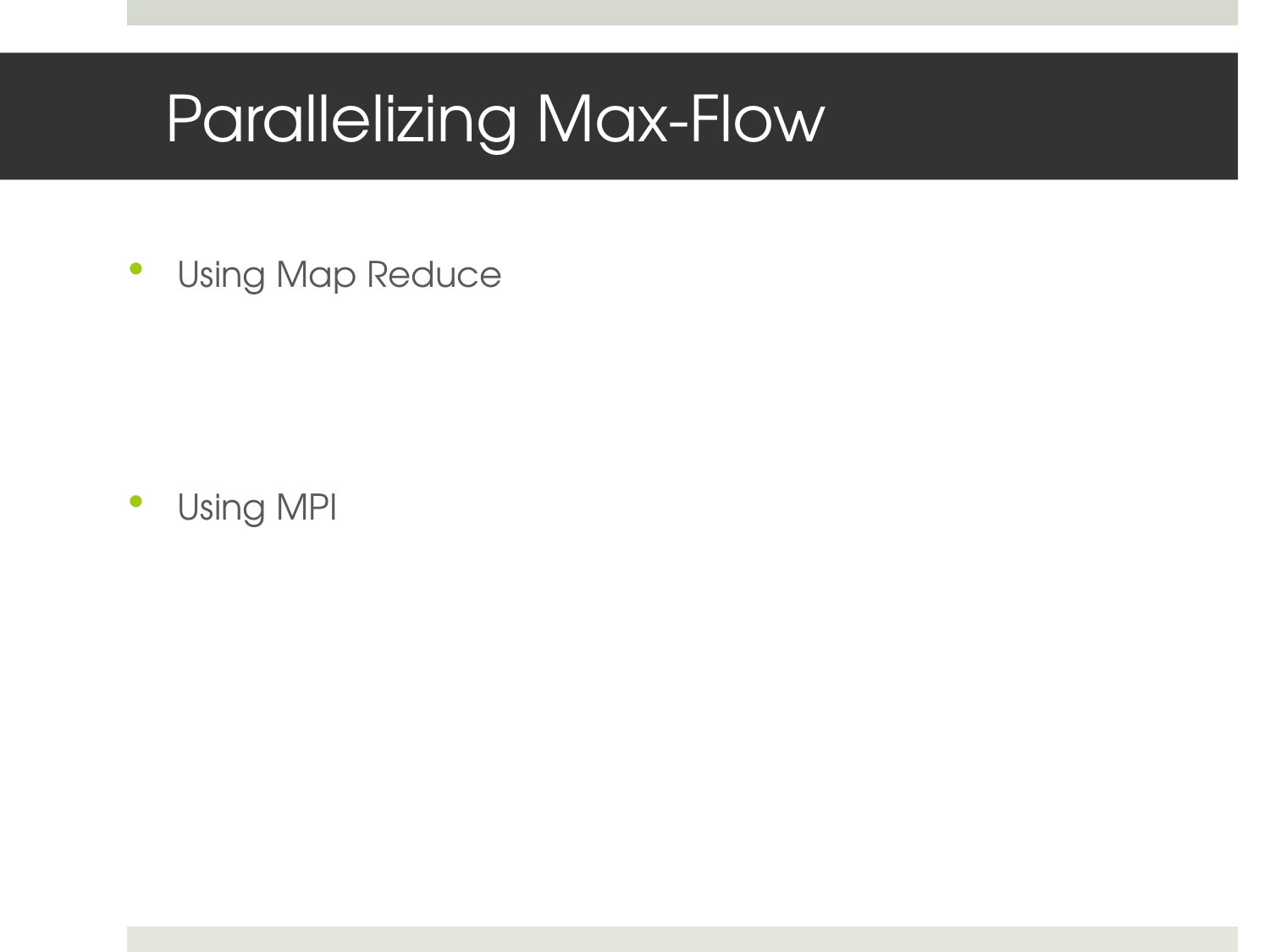

# Parallelizing Max-Flow
Using Map Reduce

Using MPI